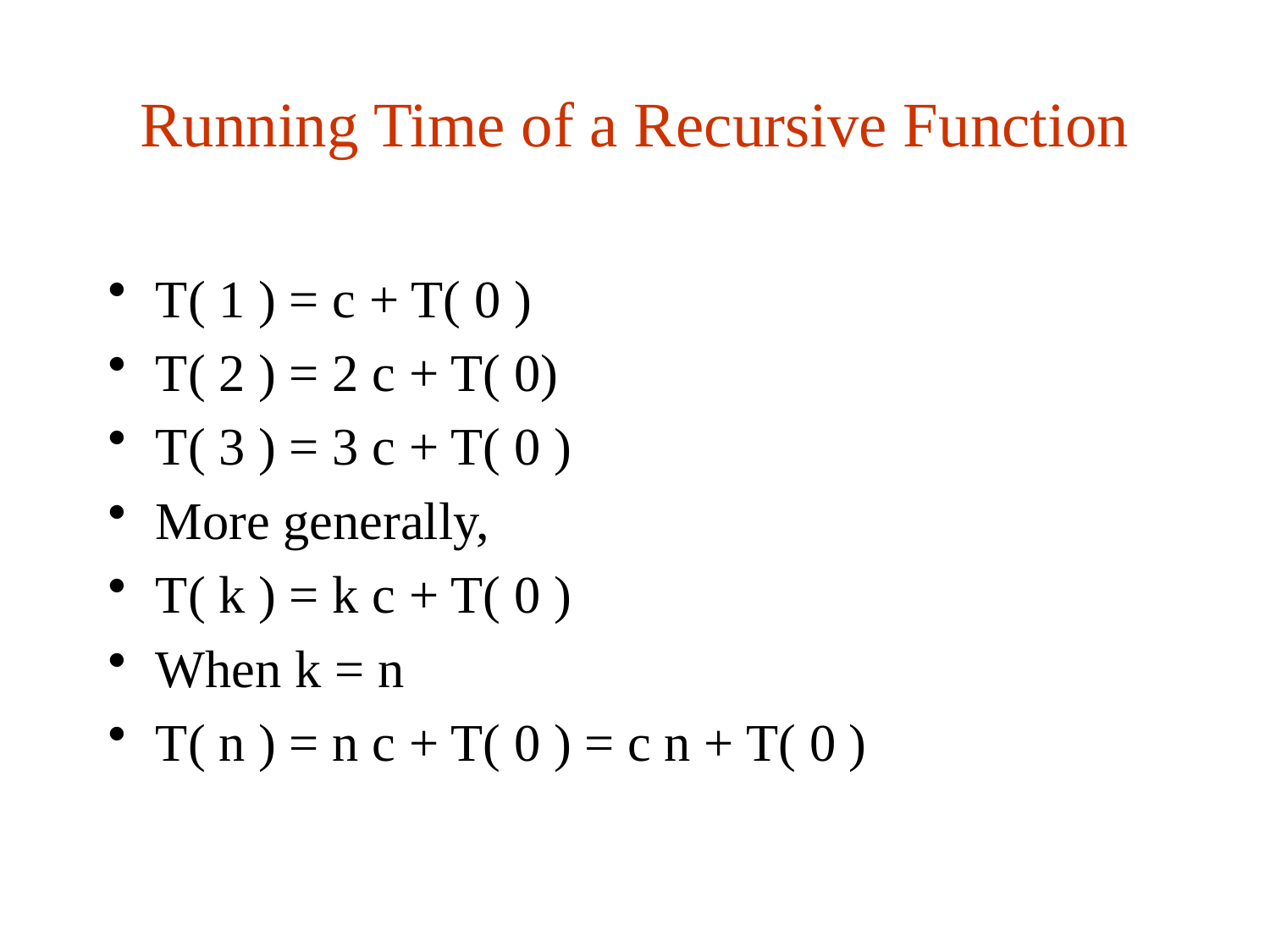

# Running Time of a Recursive Function

T( 1 ) = c + T( 0 )
T( 2 ) = 2 c + T( 0)
T( 3 ) = 3 c + T( 0 )
More generally,
T( k ) = k c + T( 0 )
When k = n
T( n ) = n c + T( 0 ) = c n + T( 0 )